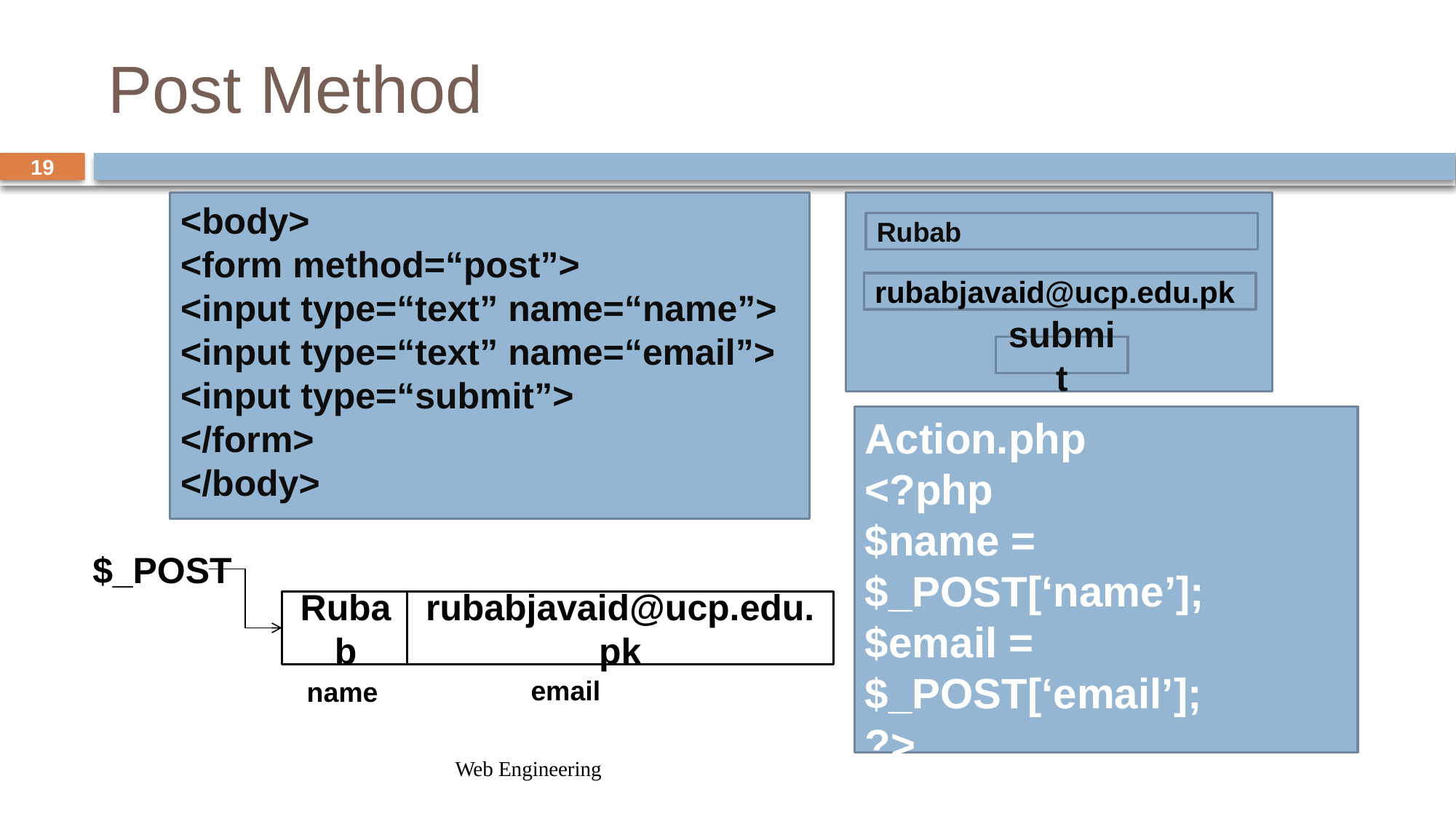

# Post Method
19
<body>
<form method=“post”>
<input type=“text” name=“name”>
<input type=“text” name=“email”>
<input type=“submit”>
</form>
</body>

Rubab
rubabjavaid@ucp.edu.pk
submit
Action.php
<?php
$name = $_POST[‘name’];
$email = $_POST[‘email’];
?>
$_POST
rubabjavaid@ucp.edu.pk
Rubab
email
name
Web Engineering